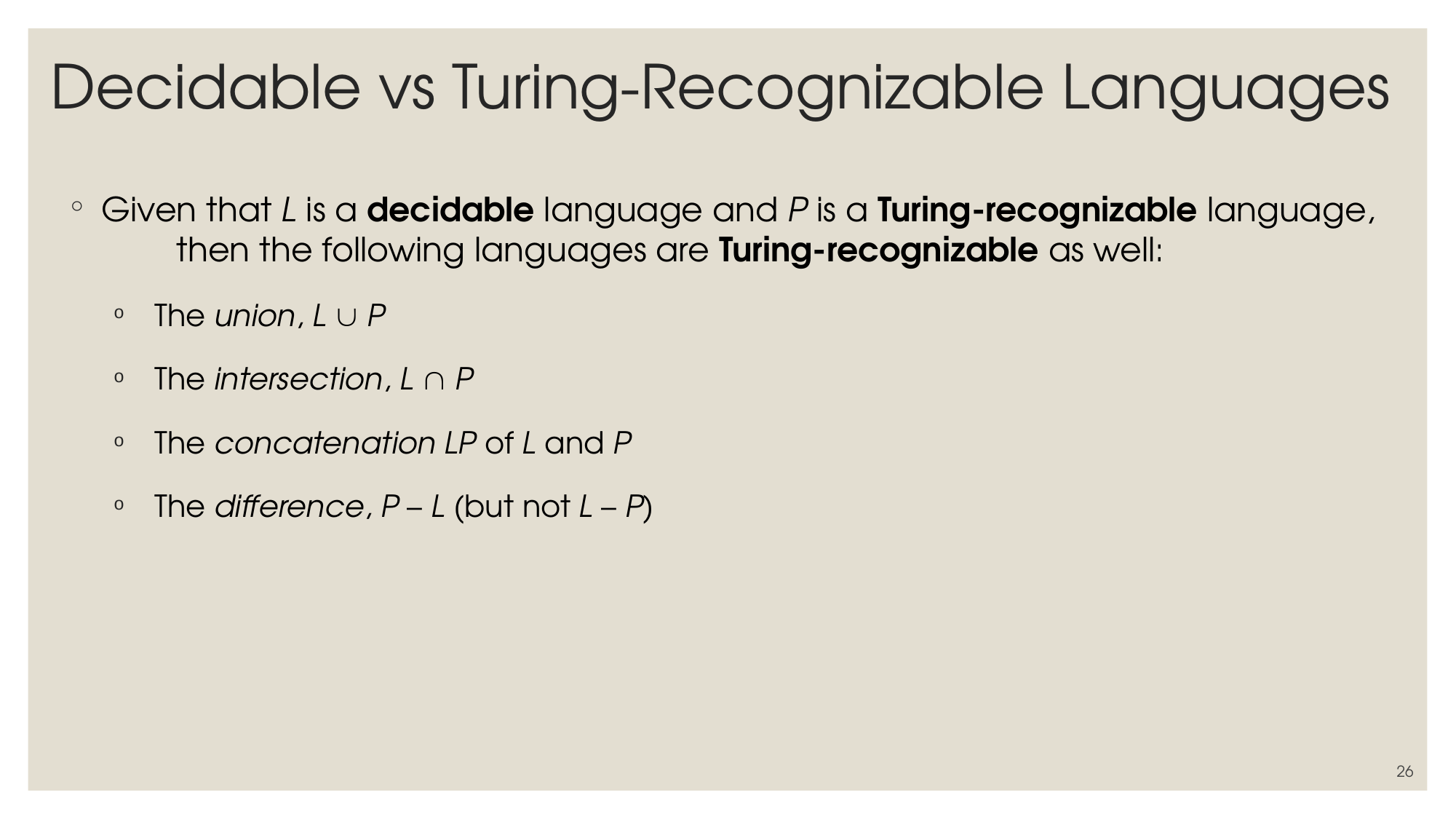

# Decidable vs Turing-Recognizable Languages
Given that L is a decidable language and P is a Turing-recognizable language, 	then the following languages are Turing-recognizable as well:
The union, L ∪ P
The intersection, L ∩ P
The concatenation LP of L and P
The difference, P – L (but not L – P)

26